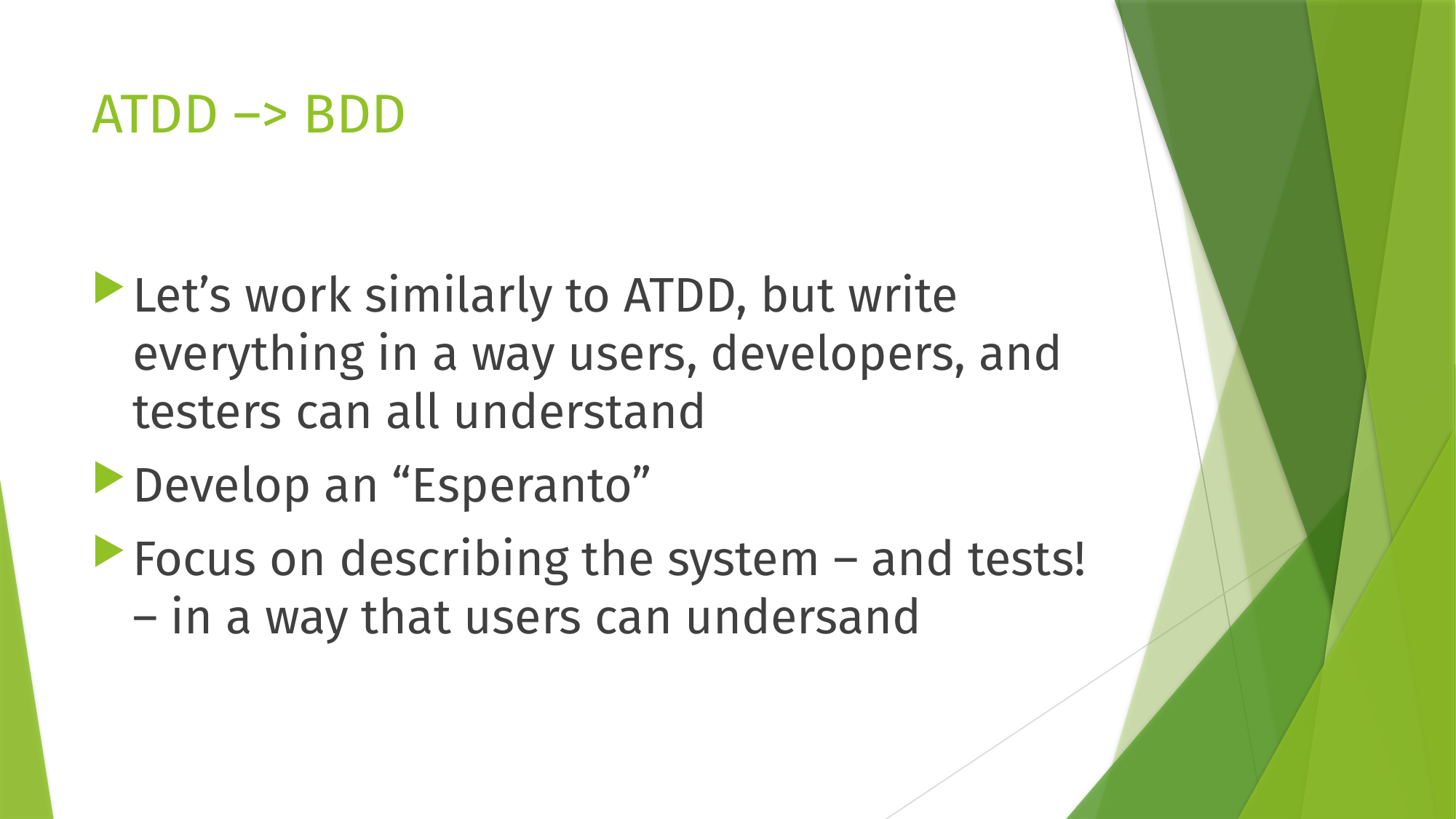

# ATDD –> BDD
Let’s work similarly to ATDD, but write everything in a way users, developers, and testers can all understand
Develop an “Esperanto”
Focus on describing the system – and tests! – in a way that users can undersand